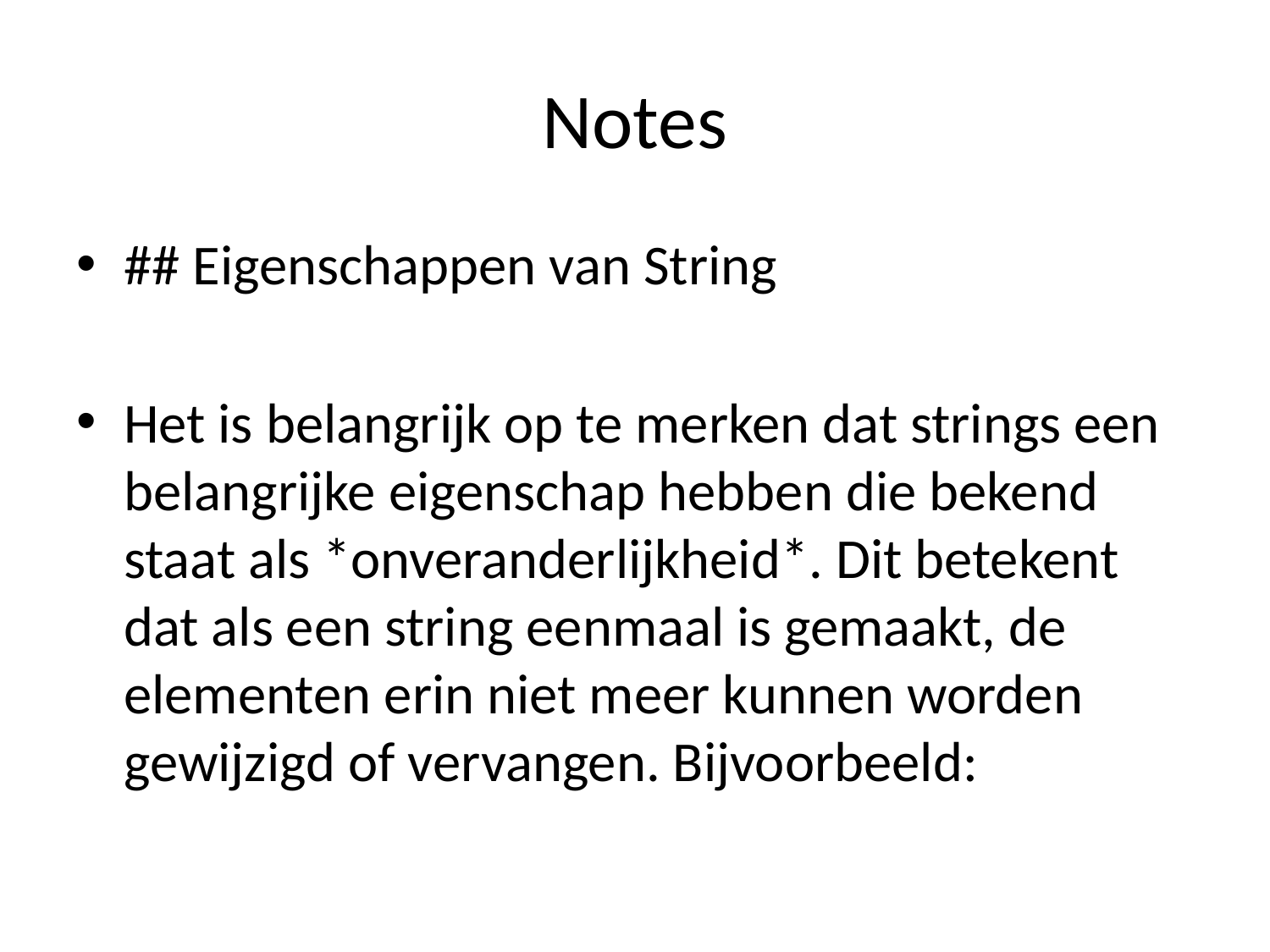

# Notes
## Eigenschappen van String

Het is belangrijk op te merken dat strings een belangrijke eigenschap hebben die bekend staat als *onveranderlijkheid*. Dit betekent dat als een string eenmaal is gemaakt, de elementen erin niet meer kunnen worden gewijzigd of vervangen. Bijvoorbeeld: